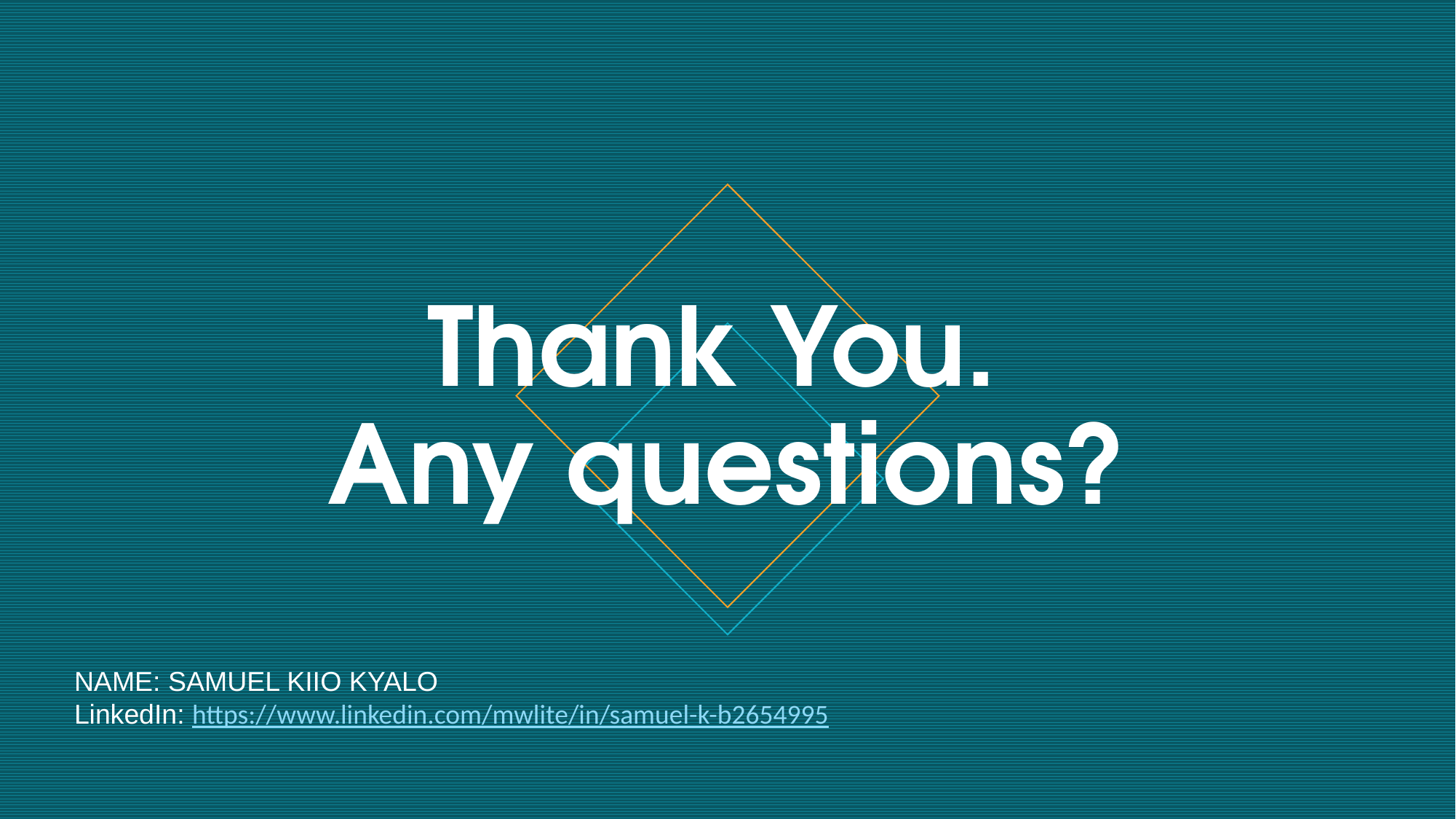

# Thank You. Any questions?
NAME: SAMUEL KIIO KYALO
LinkedIn: https://www.linkedin.com/mwlite/in/samuel-k-b2654995